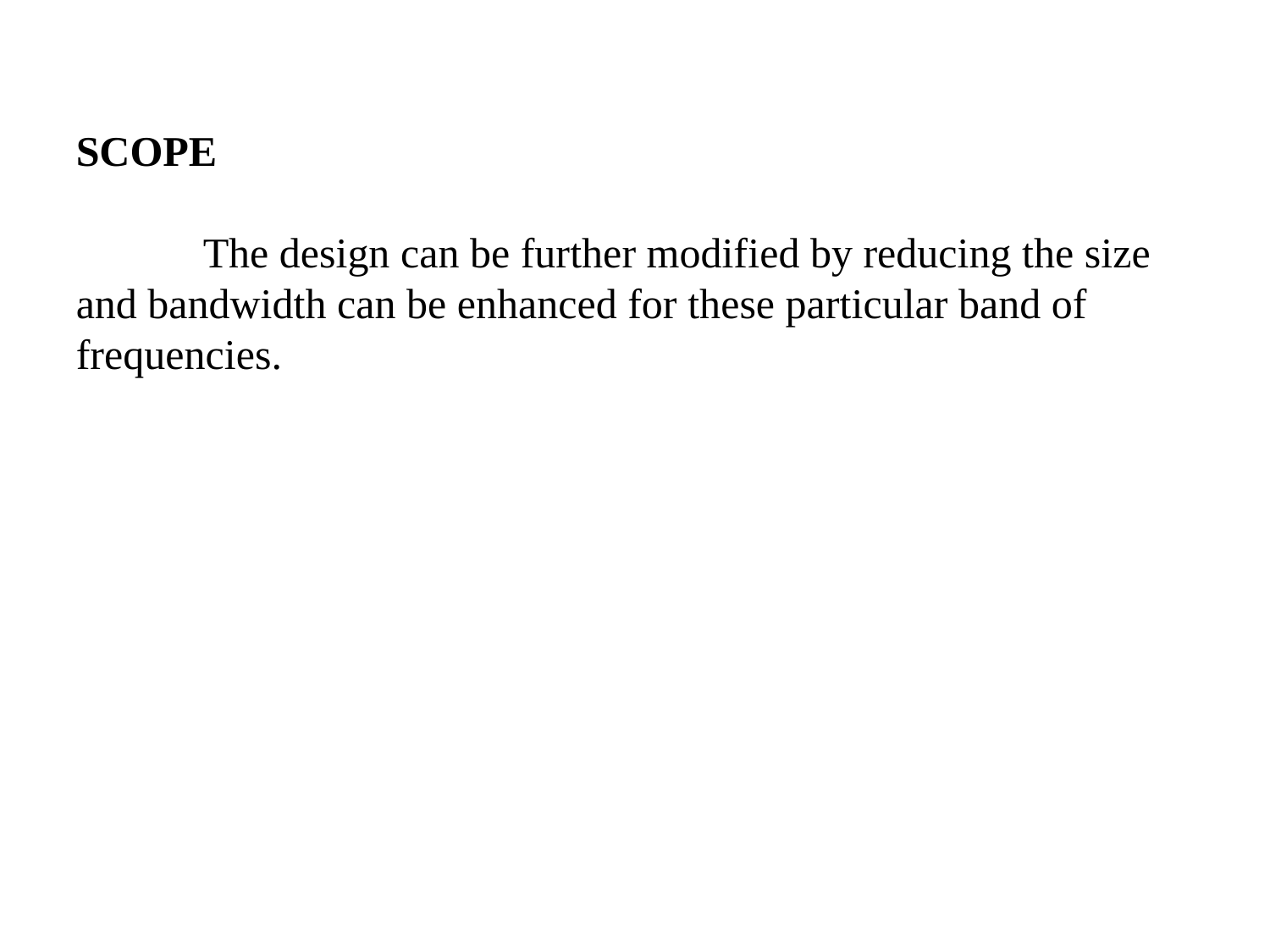

#
SCOPE

	The design can be further modified by reducing the size and bandwidth can be enhanced for these particular band of frequencies.